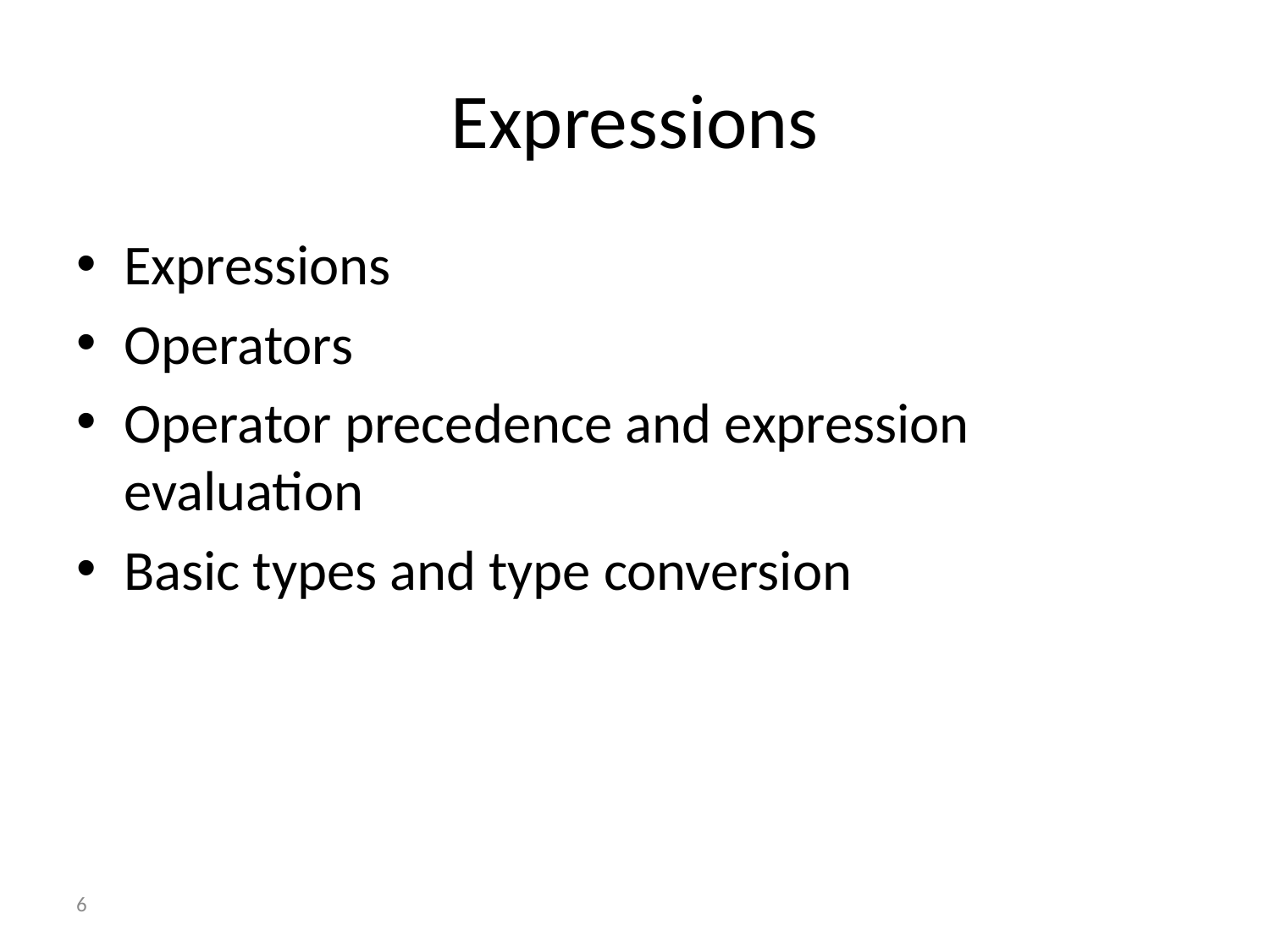

# Expressions
Expressions
Operators
Operator precedence and expression evaluation
Basic types and type conversion
6